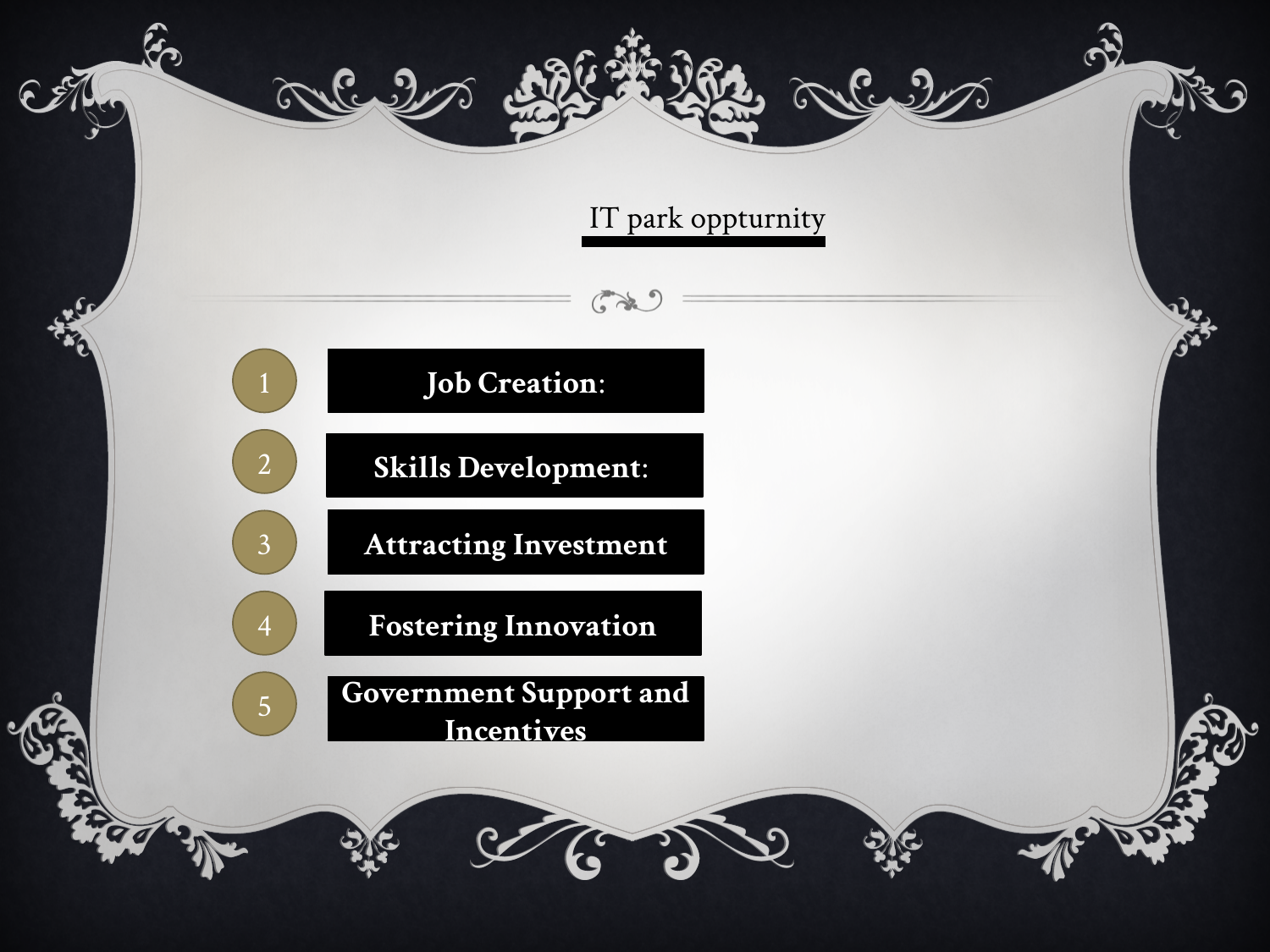

IT park oppturnity
1
Job Creation:
2
Skills Development:
3
Attracting Investment
4
Fostering Innovation
5
Government Support and Incentives